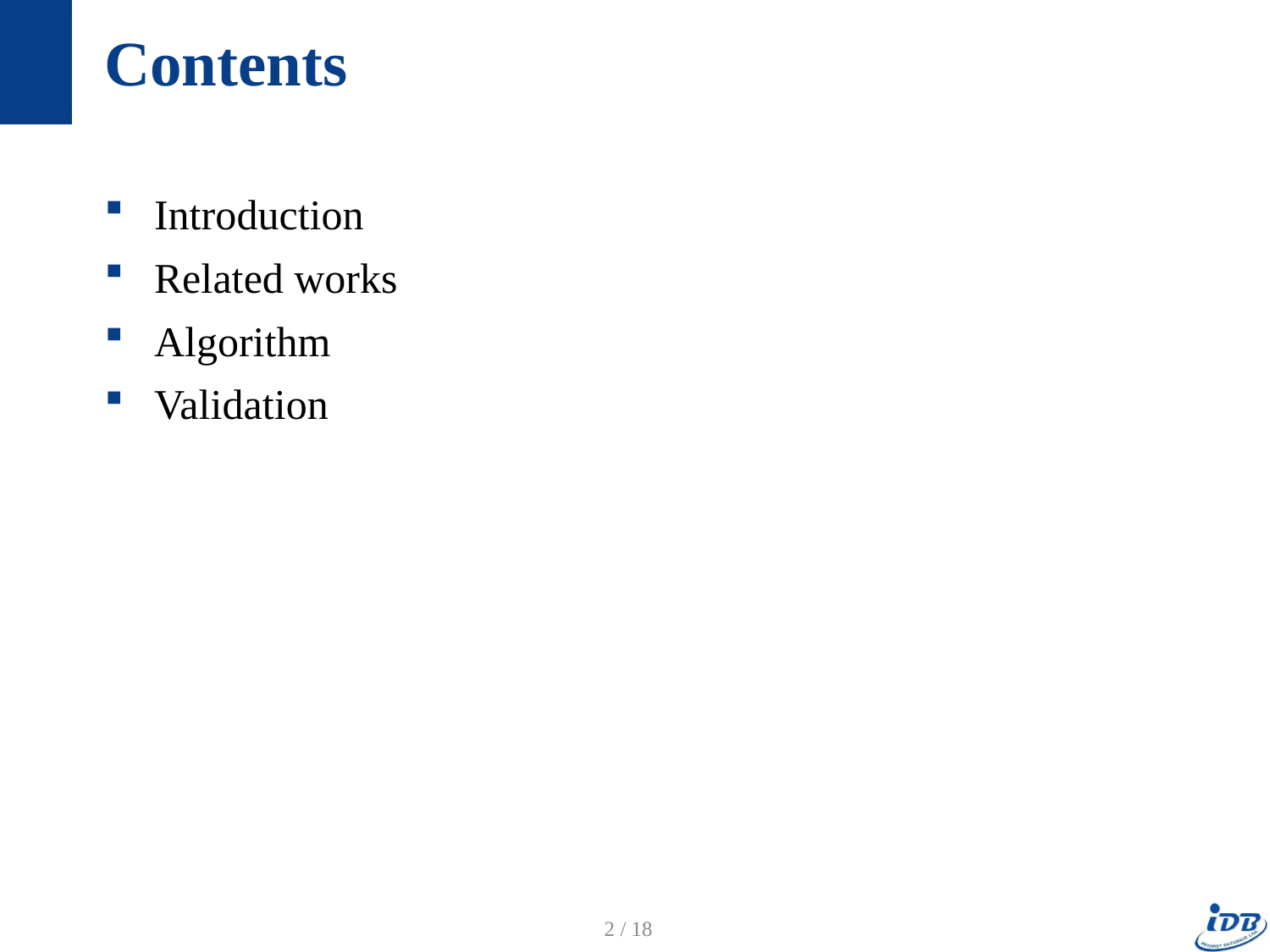

# Contents
Introduction
Related works
Algorithm
Validation
2 / 18